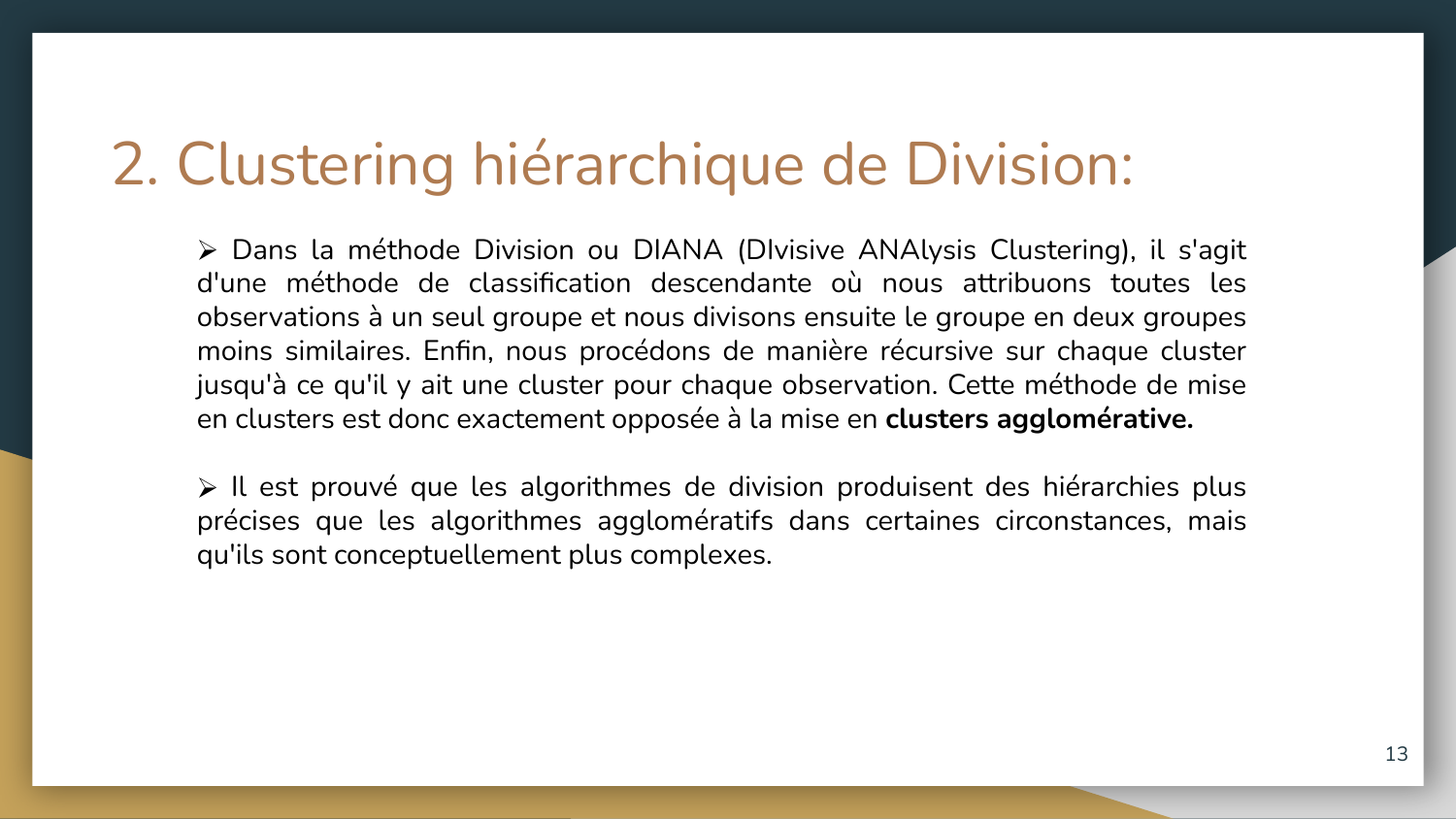

# 2. Clustering hiérarchique de Division:
 Dans la méthode Division ou DIANA (DIvisive ANAlysis Clustering), il s'agit d'une méthode de classification descendante où nous attribuons toutes les observations à un seul groupe et nous divisons ensuite le groupe en deux groupes moins similaires. Enfin, nous procédons de manière récursive sur chaque cluster jusqu'à ce qu'il y ait une cluster pour chaque observation. Cette méthode de mise en clusters est donc exactement opposée à la mise en clusters agglomérative.

 Il est prouvé que les algorithmes de division produisent des hiérarchies plus précises que les algorithmes agglomératifs dans certaines circonstances, mais qu'ils sont conceptuellement plus complexes.
13